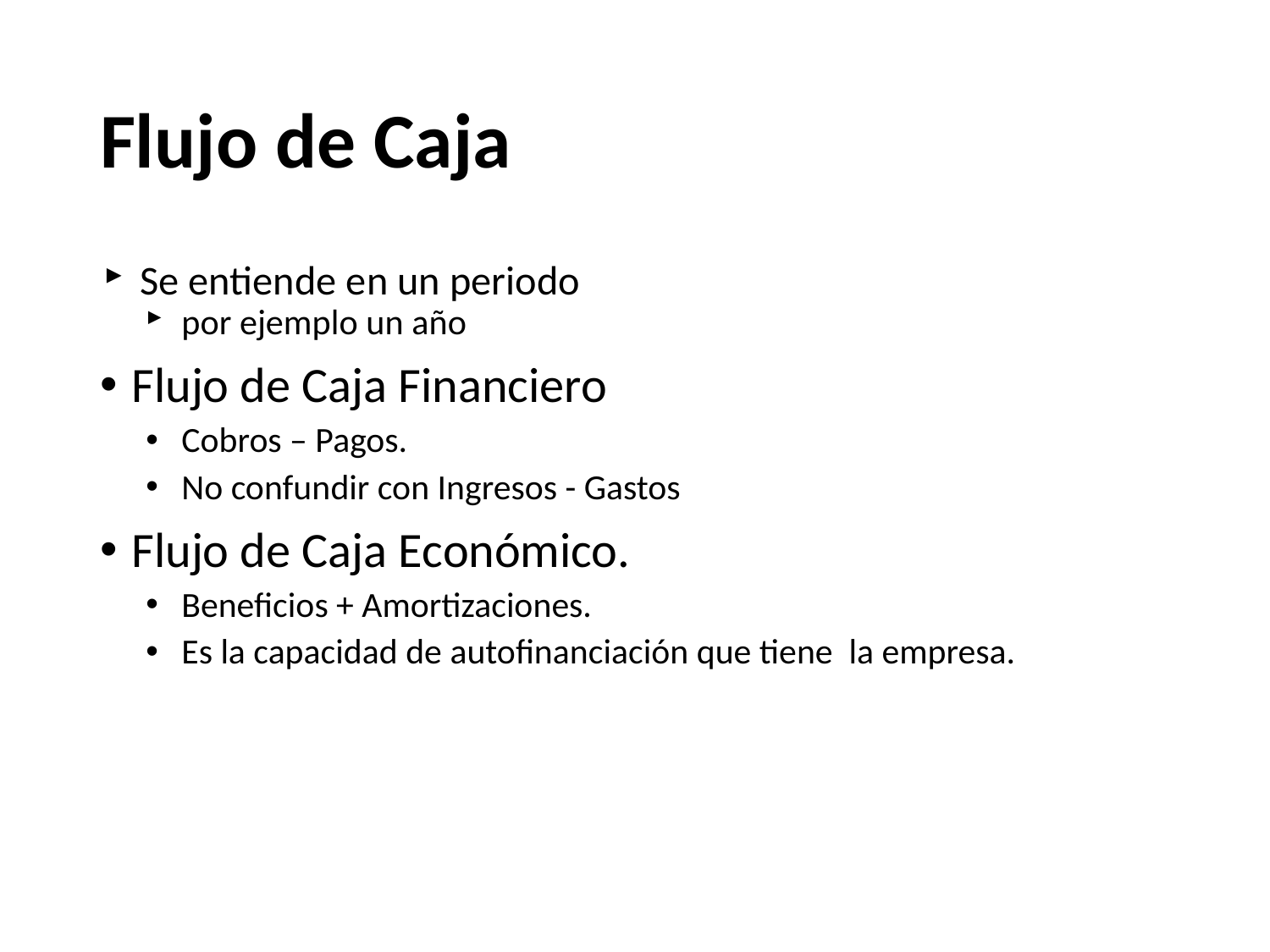

# Flujo de Caja
Se entiende en un periodo
por ejemplo un año
Flujo de Caja Financiero
Cobros – Pagos.
No confundir con Ingresos - Gastos
Flujo de Caja Económico.
Beneficios + Amortizaciones.
Es la capacidad de autofinanciación que tiene  la empresa.